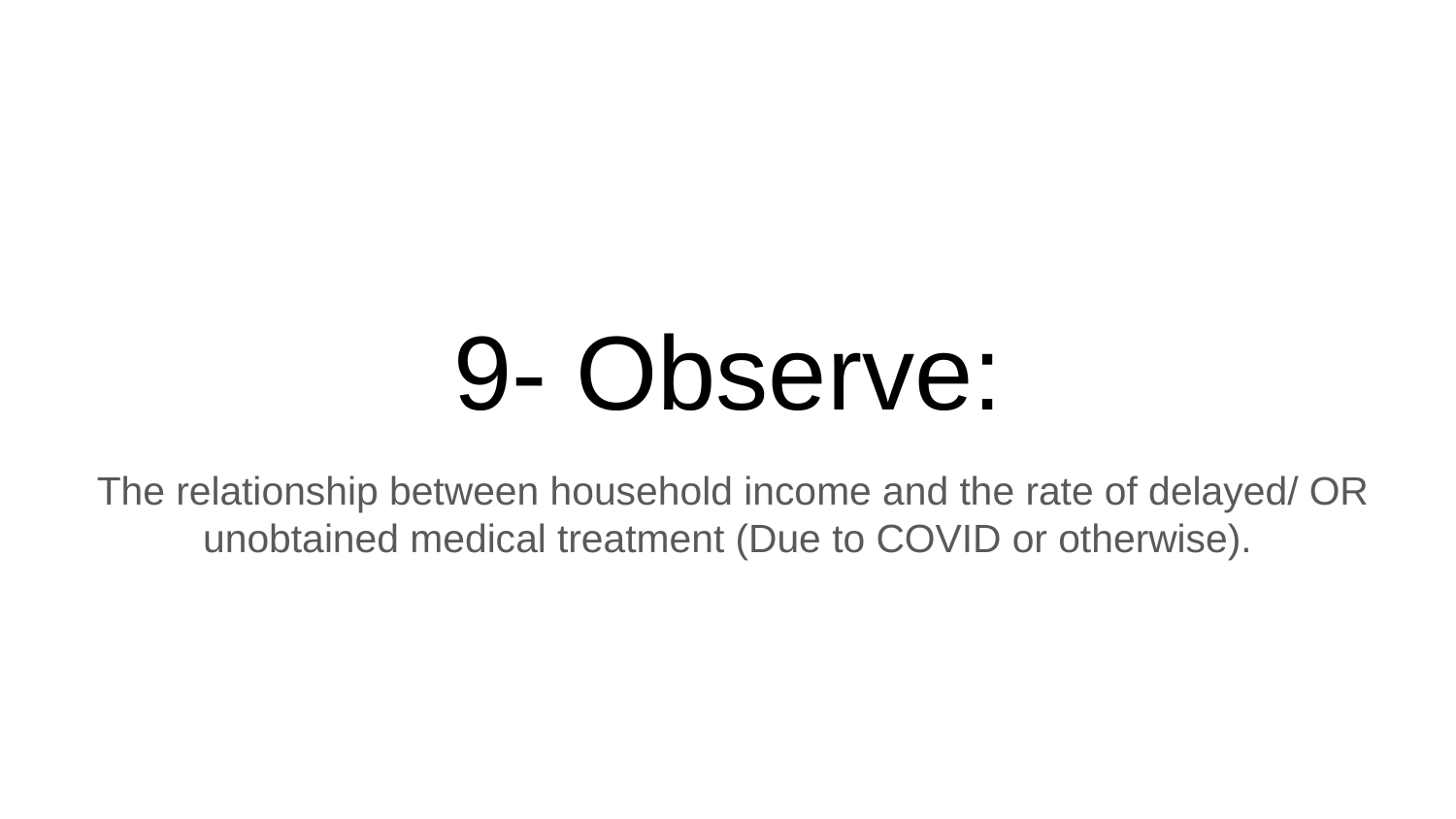

# 9- Observe:
 The relationship between household income and the rate of delayed/ OR unobtained medical treatment (Due to COVID or otherwise).